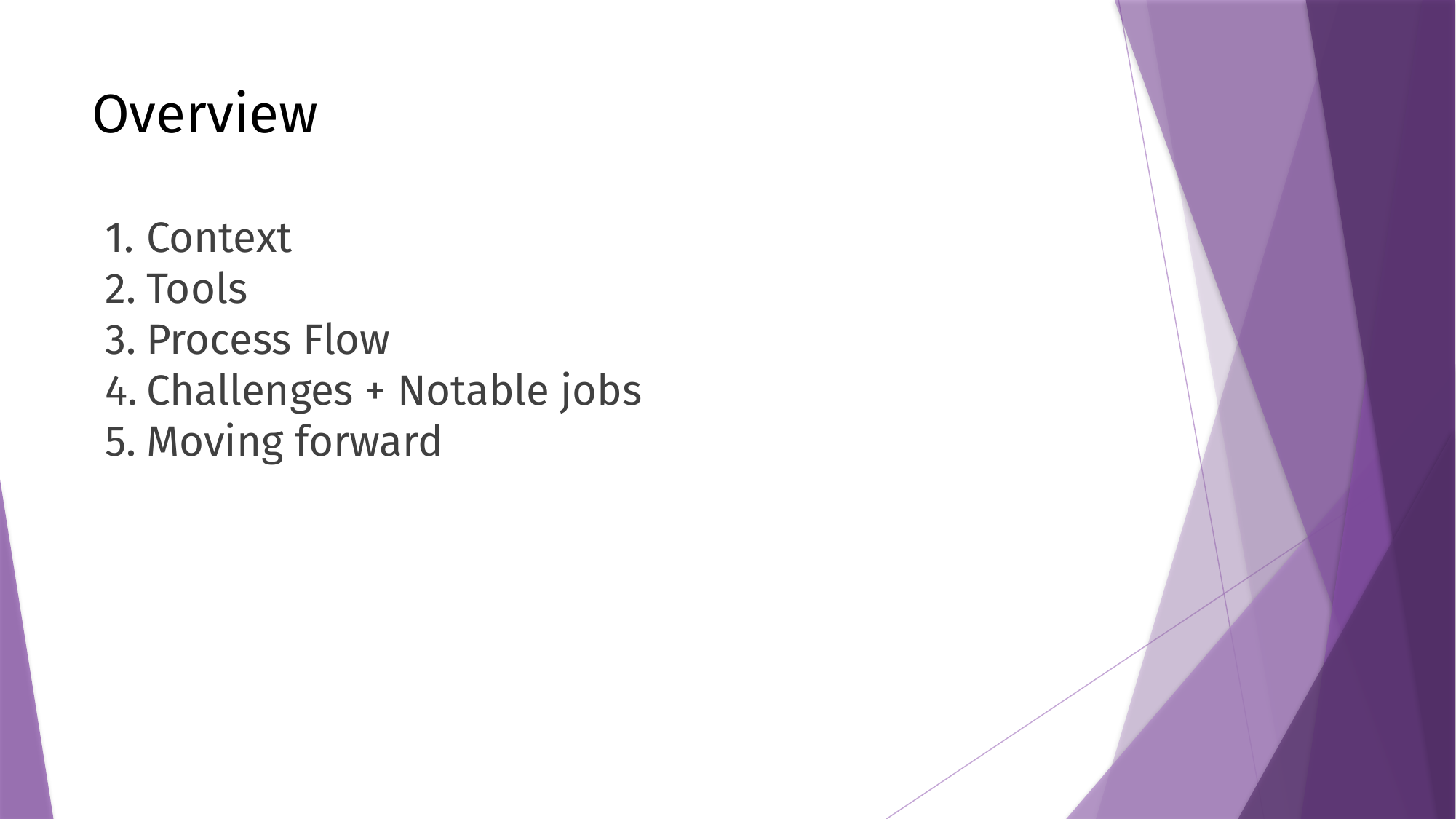

# Overview
Context
Tools
Process Flow
Challenges + Notable jobs
Moving forward